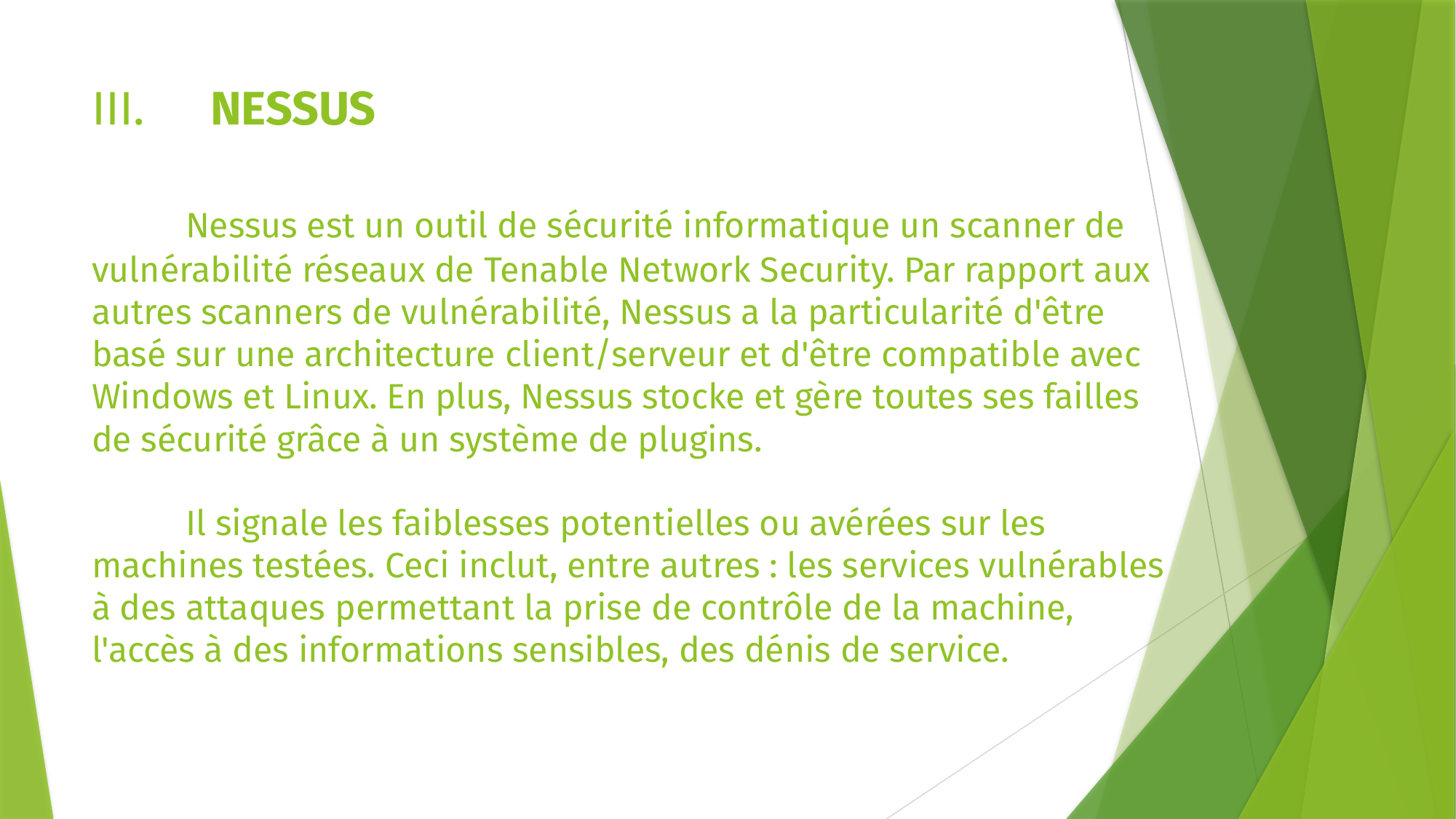

# III.	  NESSUS Nessus est un outil de sécurité informatique un scanner de vulnérabilité réseaux de Tenable Network Security. Par rapport aux autres scanners de vulnérabilité, Nessus a la particularité d'être basé sur une architecture client/serveur et d'être compatible avec Windows et Linux. En plus, Nessus stocke et gère toutes ses failles de sécurité grâce à un système de plugins. Il signale les faiblesses potentielles ou avérées sur les machines testées. Ceci inclut, entre autres : les services vulnérables à des attaques permettant la prise de contrôle de la machine, l'accès à des informations sensibles, des dénis de service.